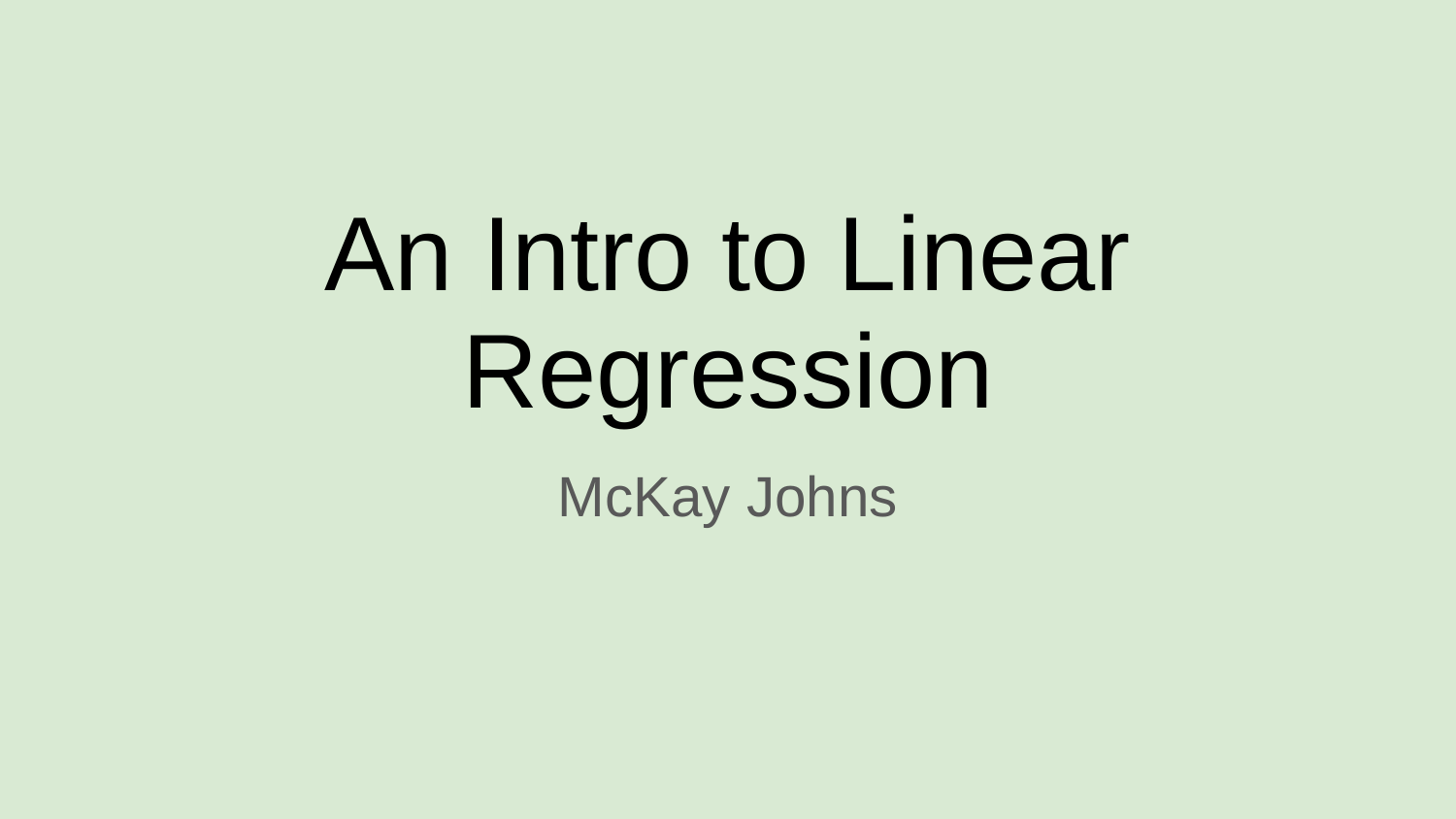

# An Intro to Linear Regression
McKay Johns